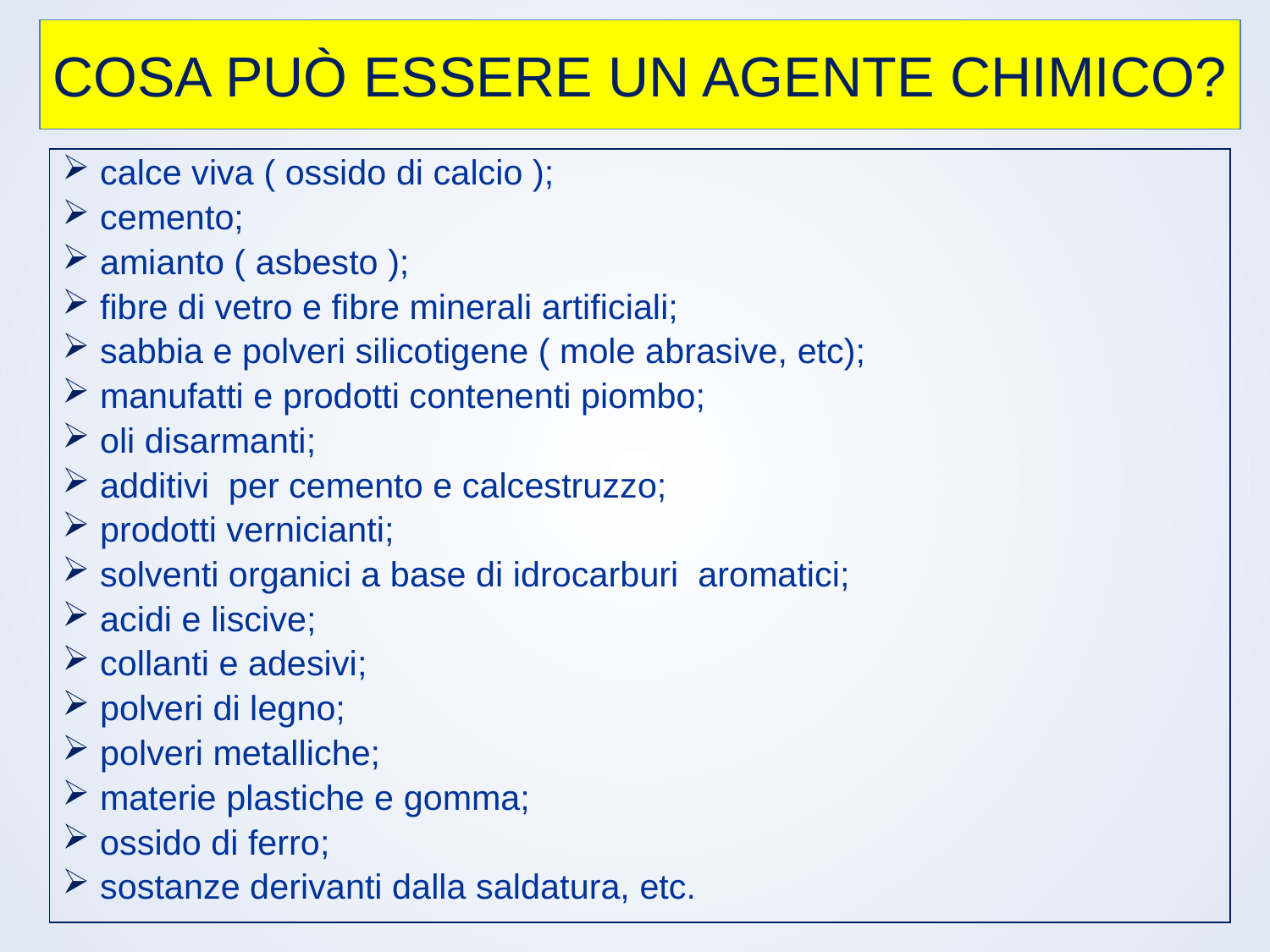

# COSA PUÒ ESSERE UN AGENTE CHIMICO?
calce viva ( ossido di calcio );
cemento;
amianto ( asbesto );
fibre di vetro e fibre minerali artificiali;
sabbia e polveri silicotigene ( mole abrasive, etc);
manufatti e prodotti contenenti piombo;
oli disarmanti;
additivi  per cemento e calcestruzzo;
prodotti vernicianti;
solventi organici a base di idrocarburi  aromatici;
acidi e liscive;
collanti e adesivi;
polveri di legno;
polveri metalliche;
materie plastiche e gomma;
ossido di ferro;
sostanze derivanti dalla saldatura, etc.